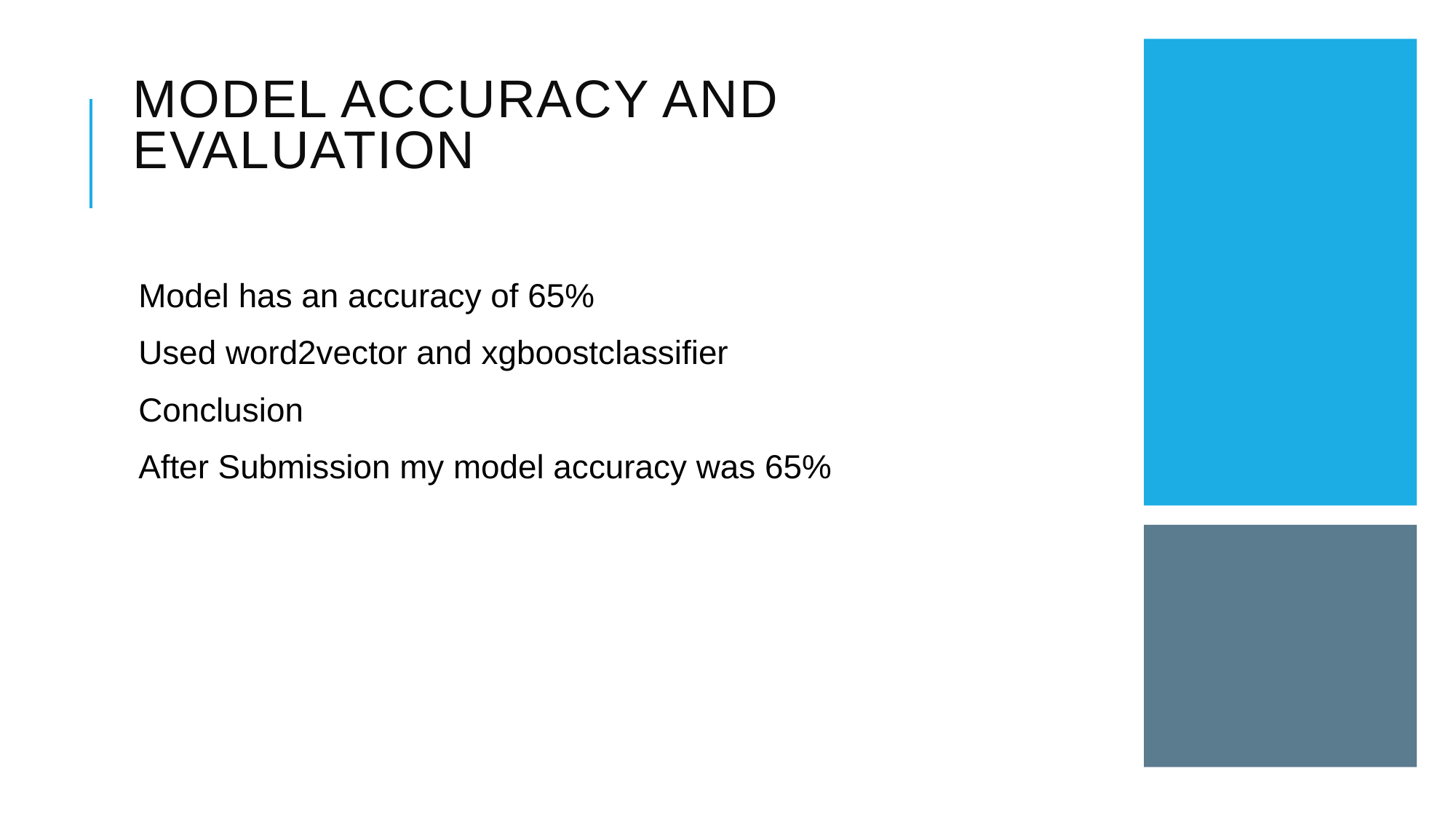

# Model Accuracy and Evaluation
Model has an accuracy of 65%
Used word2vector and xgboostclassifier
Conclusion
After Submission my model accuracy was 65%